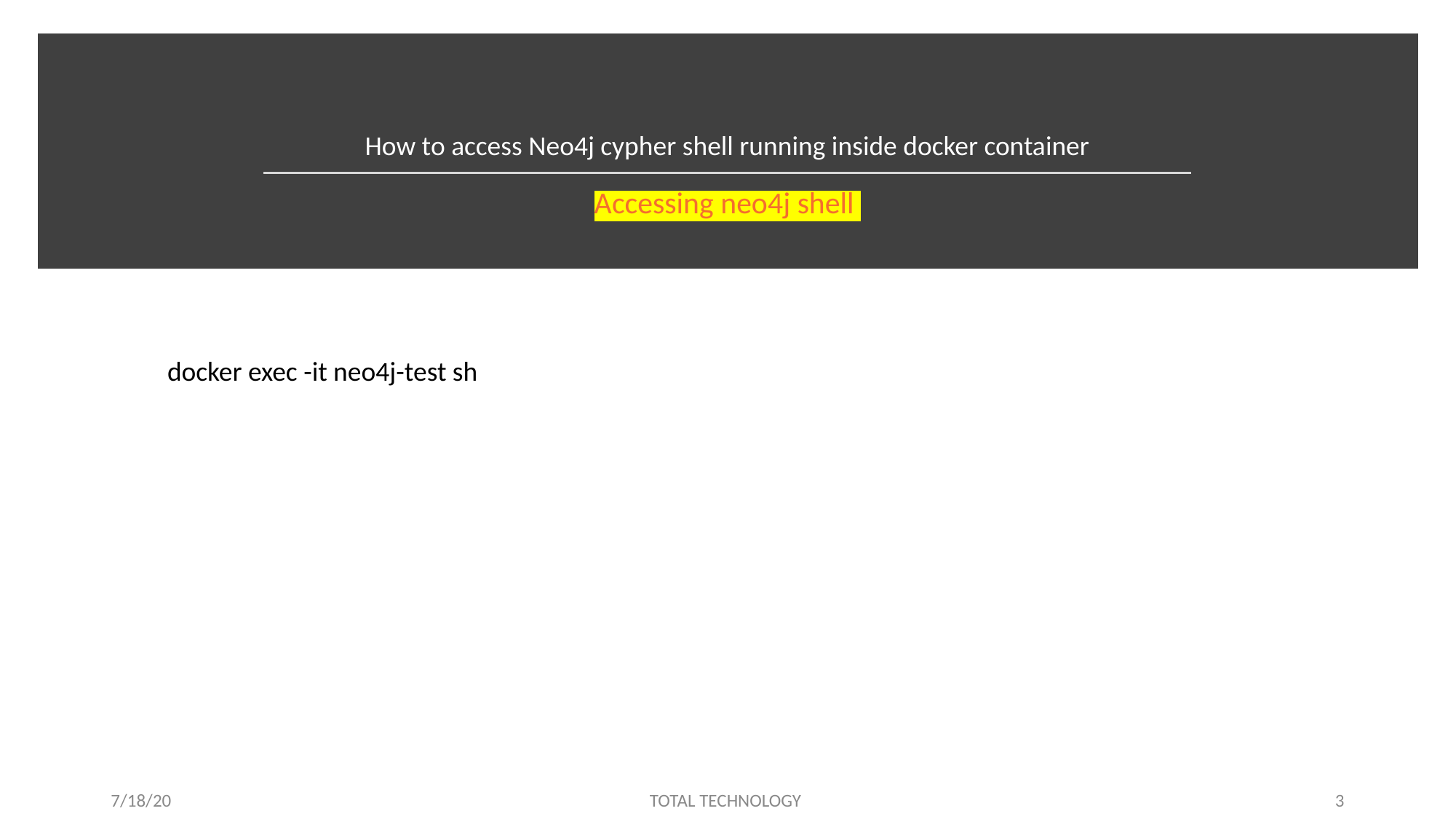

# How to access Neo4j cypher shell running inside docker container
Accessing neo4j shell
docker exec -it neo4j-test sh

7/18/20
TOTAL TECHNOLOGY
3